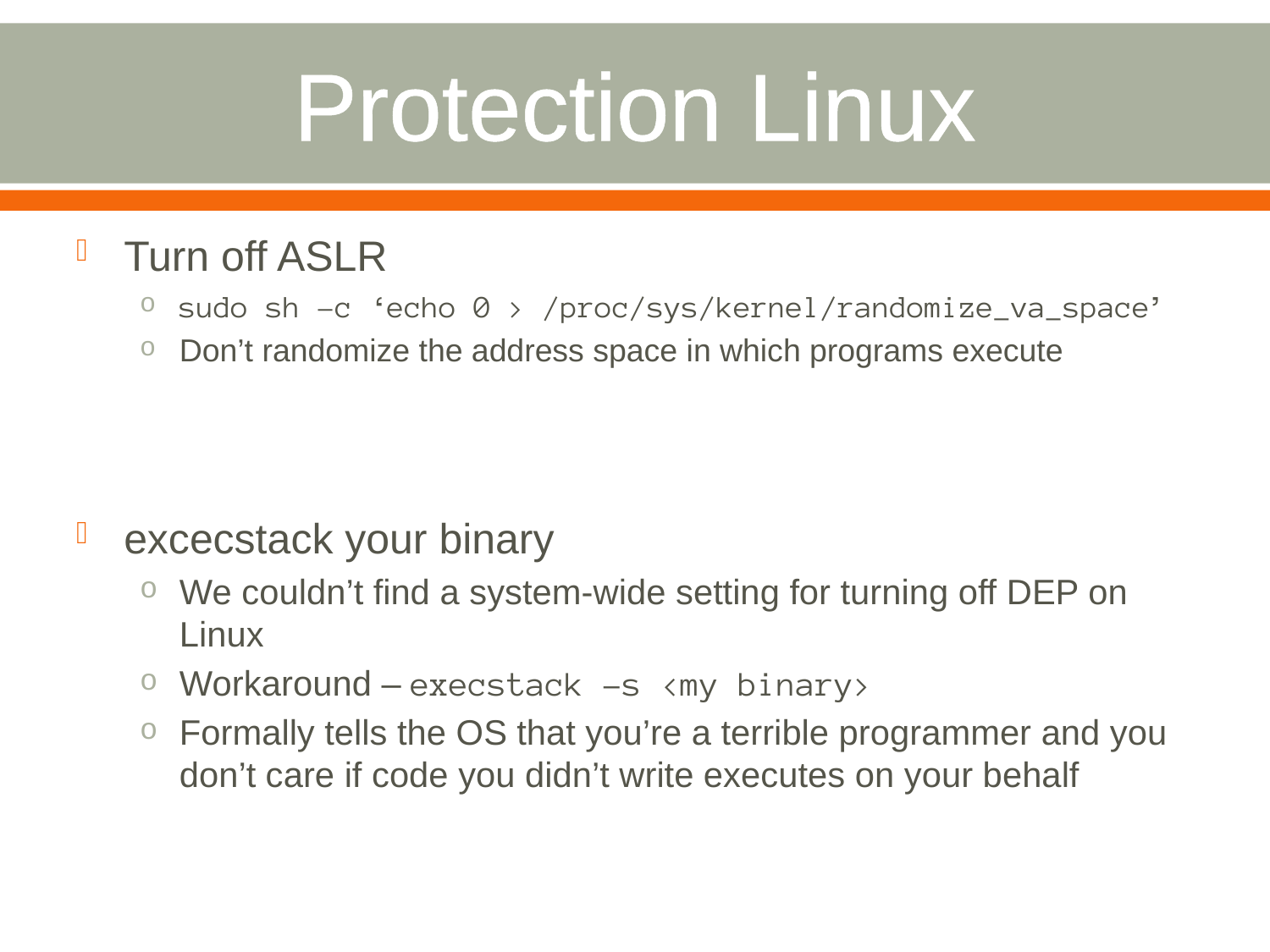

# Protection Linux
Turn off ASLR
sudo sh –c ‘echo 0 > /proc/sys/kernel/randomize_va_space’
Don’t randomize the address space in which programs execute

excecstack your binary
We couldn’t find a system-wide setting for turning off DEP on Linux
Workaround – execstack -s <my binary>
Formally tells the OS that you’re a terrible programmer and you don’t care if code you didn’t write executes on your behalf